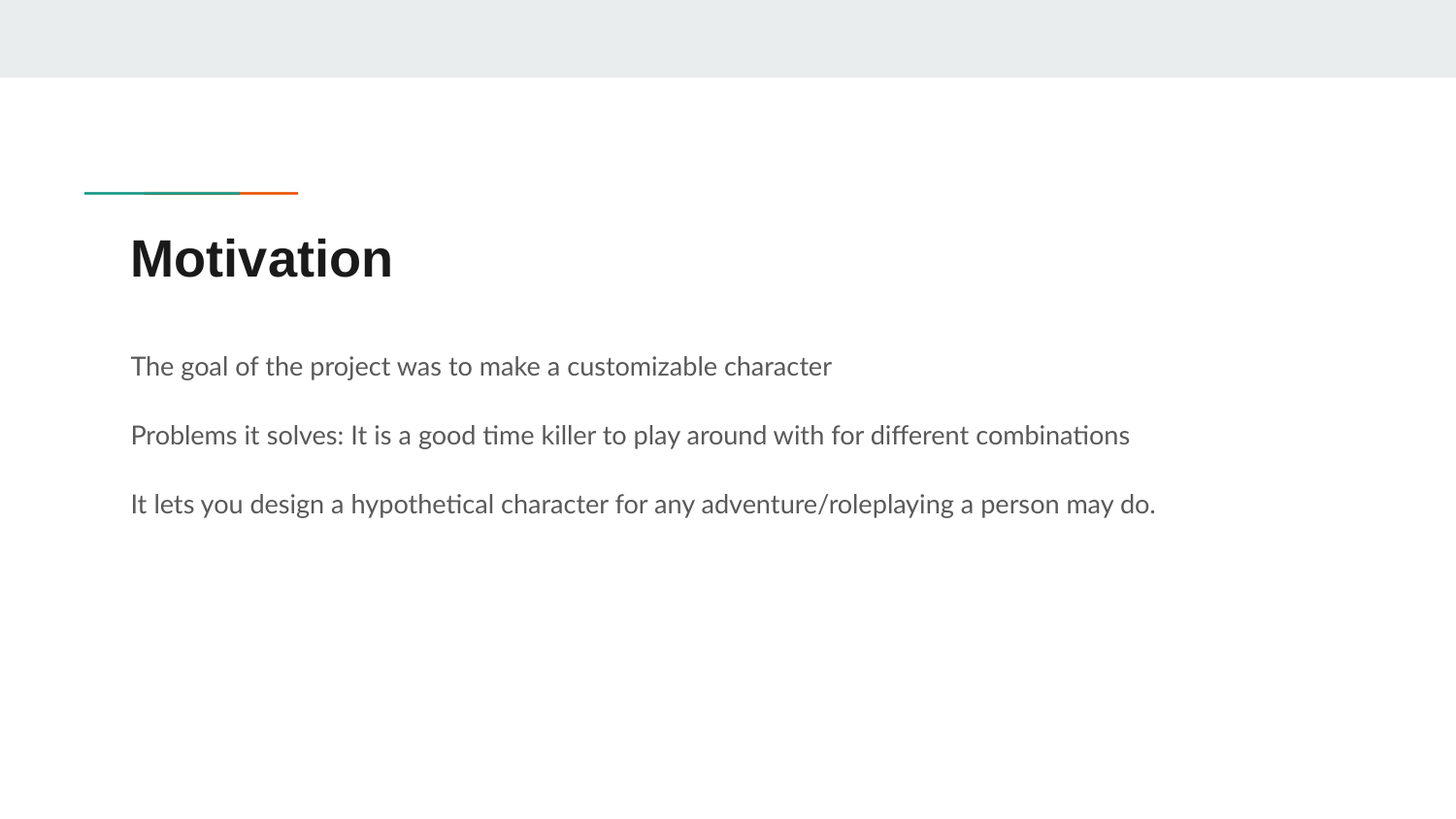

# Motivation
The goal of the project was to make a customizable character
Problems it solves: It is a good time killer to play around with for different combinations
It lets you design a hypothetical character for any adventure/roleplaying a person may do.